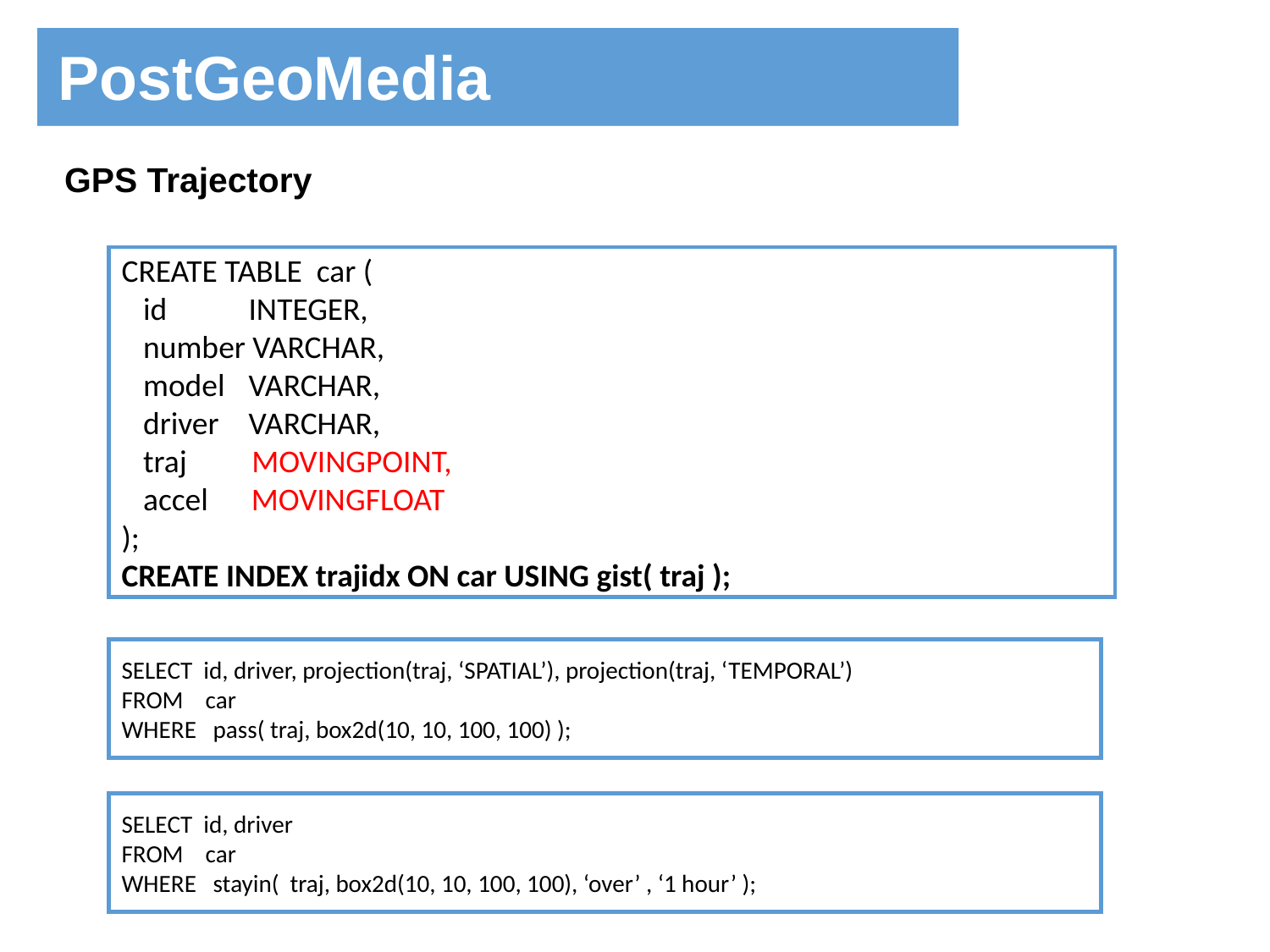

PostGeoMedia
GPS Trajectory
CREATE TABLE  car (
   id  	INTEGER,
   number VARCHAR,
   model 	VARCHAR,
   driver 	VARCHAR,
   traj         MOVINGPOINT,
   accel      MOVINGFLOAT
);
CREATE INDEX trajidx ON car USING gist( traj );

SELECT  id, driver, projection(traj, ‘SPATIAL’), projection(traj, ‘TEMPORAL’)
FROM    car
WHERE   pass( traj, box2d(10, 10, 100, 100) );

SELECT  id, driver
FROM    car
WHERE   stayin(  traj, box2d(10, 10, 100, 100), ‘over’ , ‘1 hour’ );